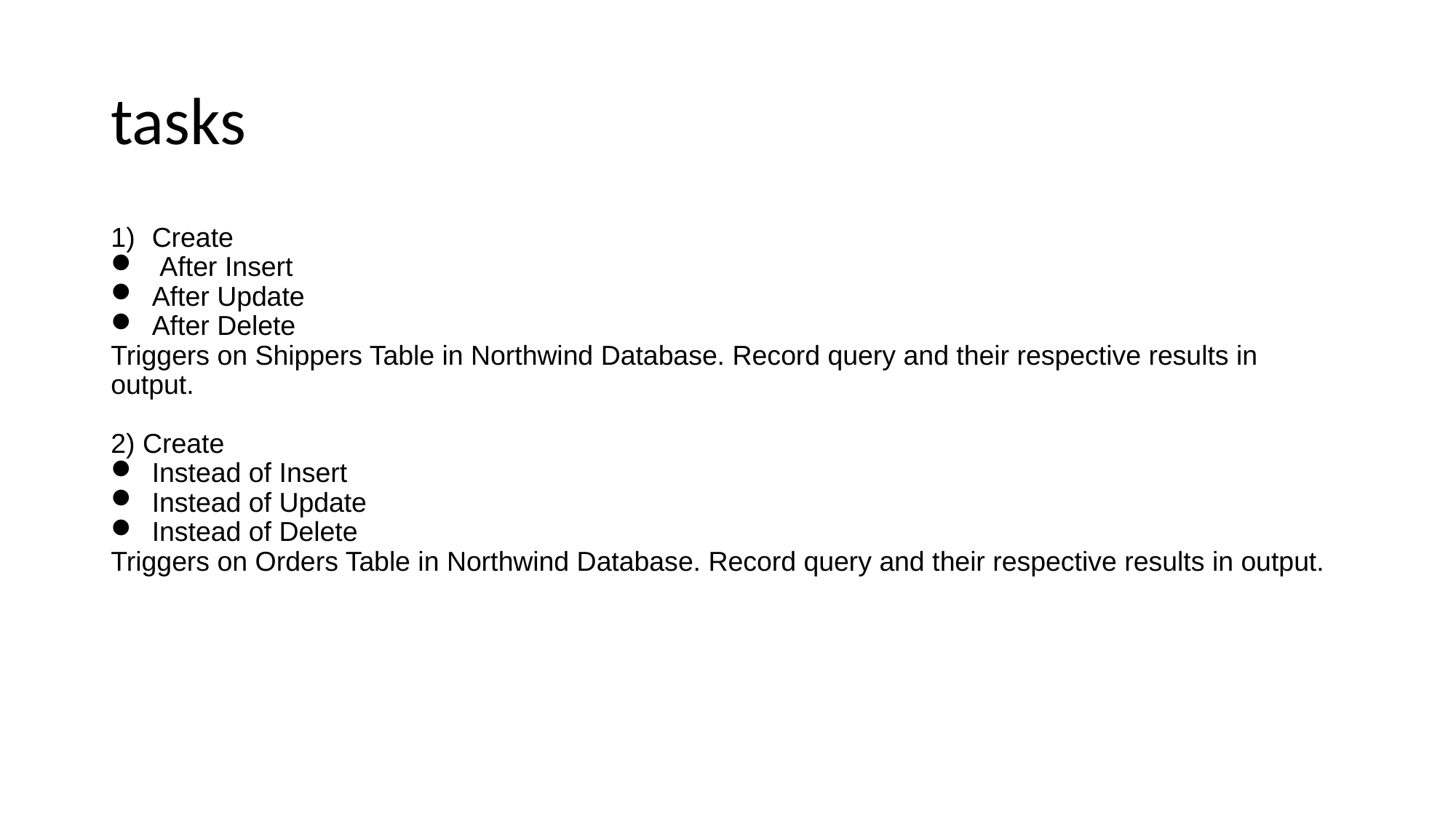

# tasks
Create
 After Insert
After Update
After Delete
Triggers on Shippers Table in Northwind Database. Record query and their respective results in output.

2) Create
Instead of Insert
Instead of Update
Instead of Delete
Triggers on Orders Table in Northwind Database. Record query and their respective results in output.